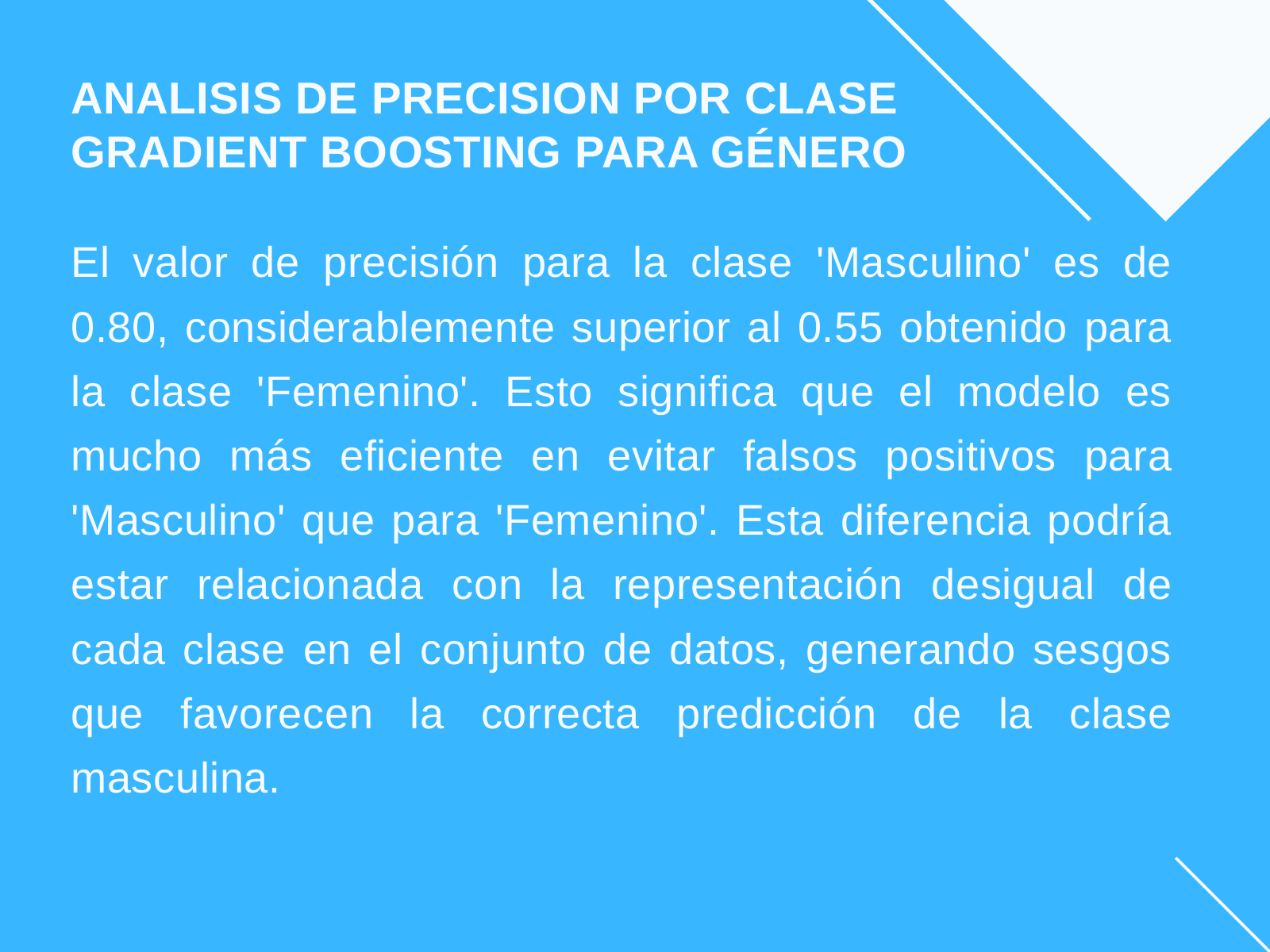

ANALISIS DE PRECISION POR CLASE GRADIENT BOOSTING PARA GÉNERO

El valor de precisión para la clase 'Masculino' es de 0.80, considerablemente superior al 0.55 obtenido para la clase 'Femenino'. Esto significa que el modelo es mucho más eficiente en evitar falsos positivos para 'Masculino' que para 'Femenino'. Esta diferencia podría estar relacionada con la representación desigual de cada clase en el conjunto de datos, generando sesgos que favorecen la correcta predicción de la clase masculina.